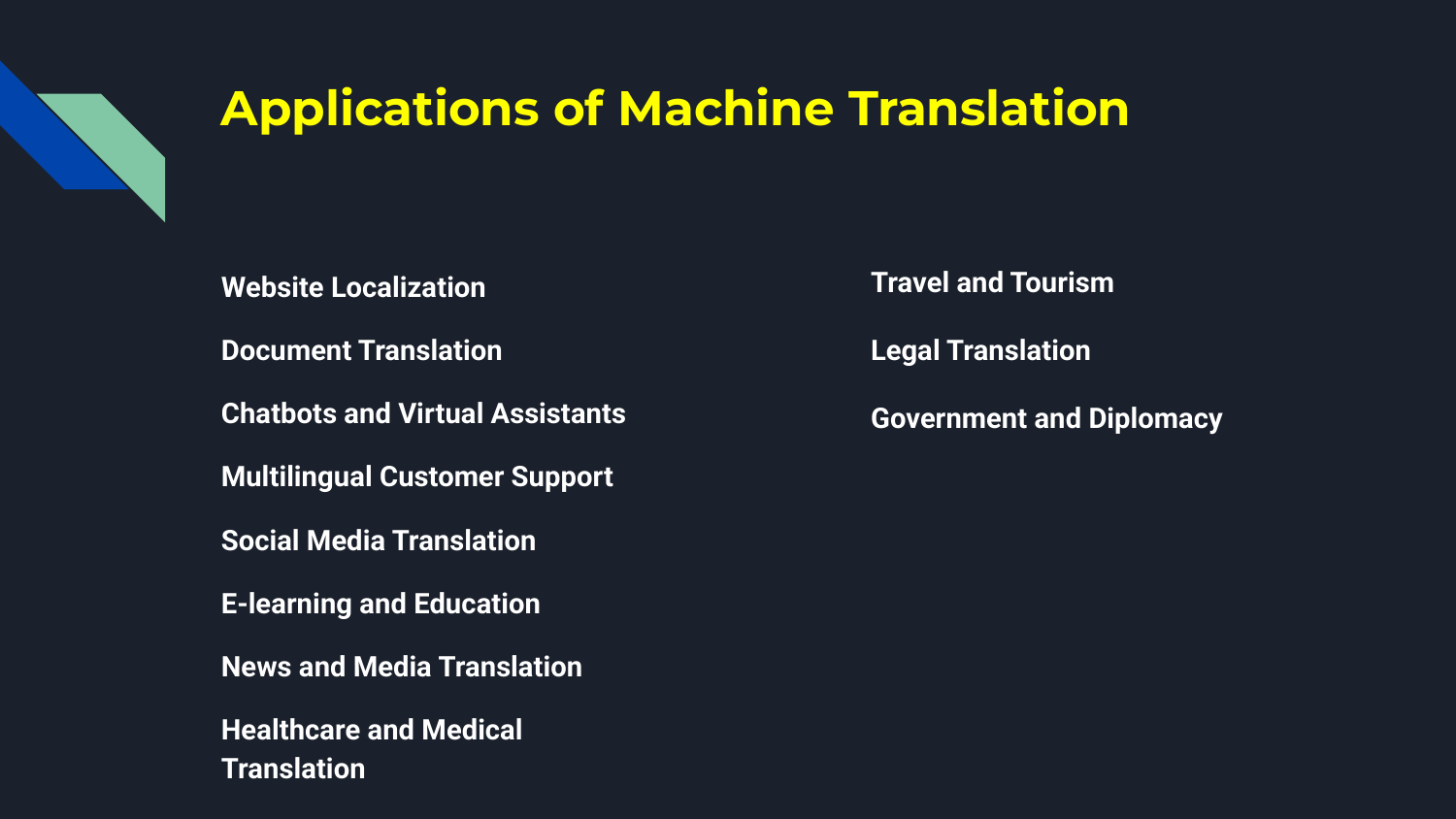

# Applications of Machine Translation
Website Localization
Document Translation
Chatbots and Virtual Assistants
Multilingual Customer Support
Social Media Translation
E-learning and Education
News and Media Translation
Healthcare and Medical Translation
Travel and Tourism

Legal Translation

Government and Diplomacy